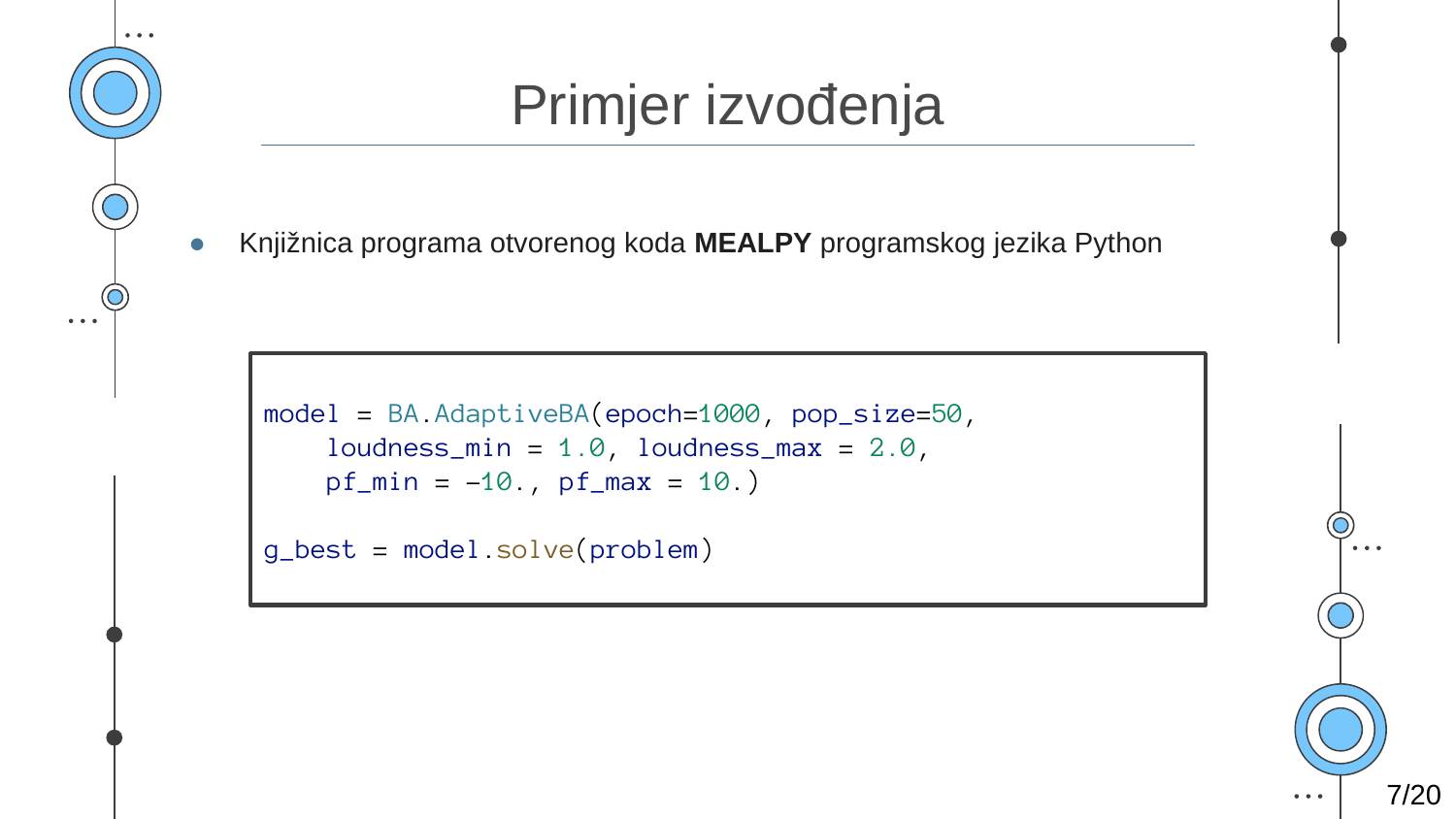

# Primjer izvođenja

Knjižnica programa otvorenog koda MEALPY programskog jezika Python
model = BA.AdaptiveBA(epoch=1000, pop_size=50,
    loudness_min = 1.0, loudness_max = 2.0,
    pf_min = -10., pf_max = 10.)
g_best = model.solve(problem)

7/20